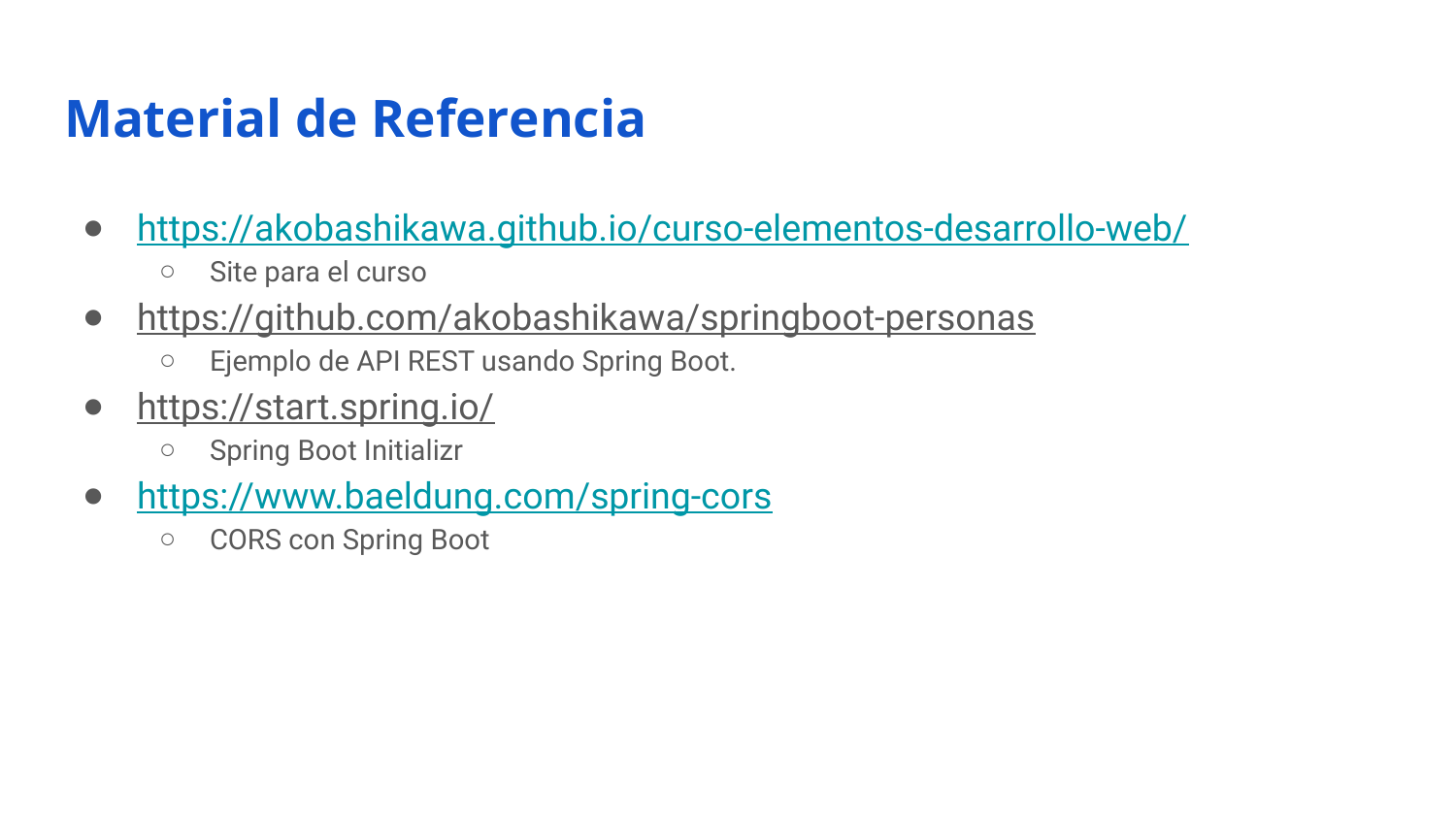

# Material de Referencia
https://akobashikawa.github.io/curso-elementos-desarrollo-web/
Site para el curso
https://github.com/akobashikawa/springboot-personas
Ejemplo de API REST usando Spring Boot.
https://start.spring.io/
Spring Boot Initializr
https://www.baeldung.com/spring-cors
CORS con Spring Boot